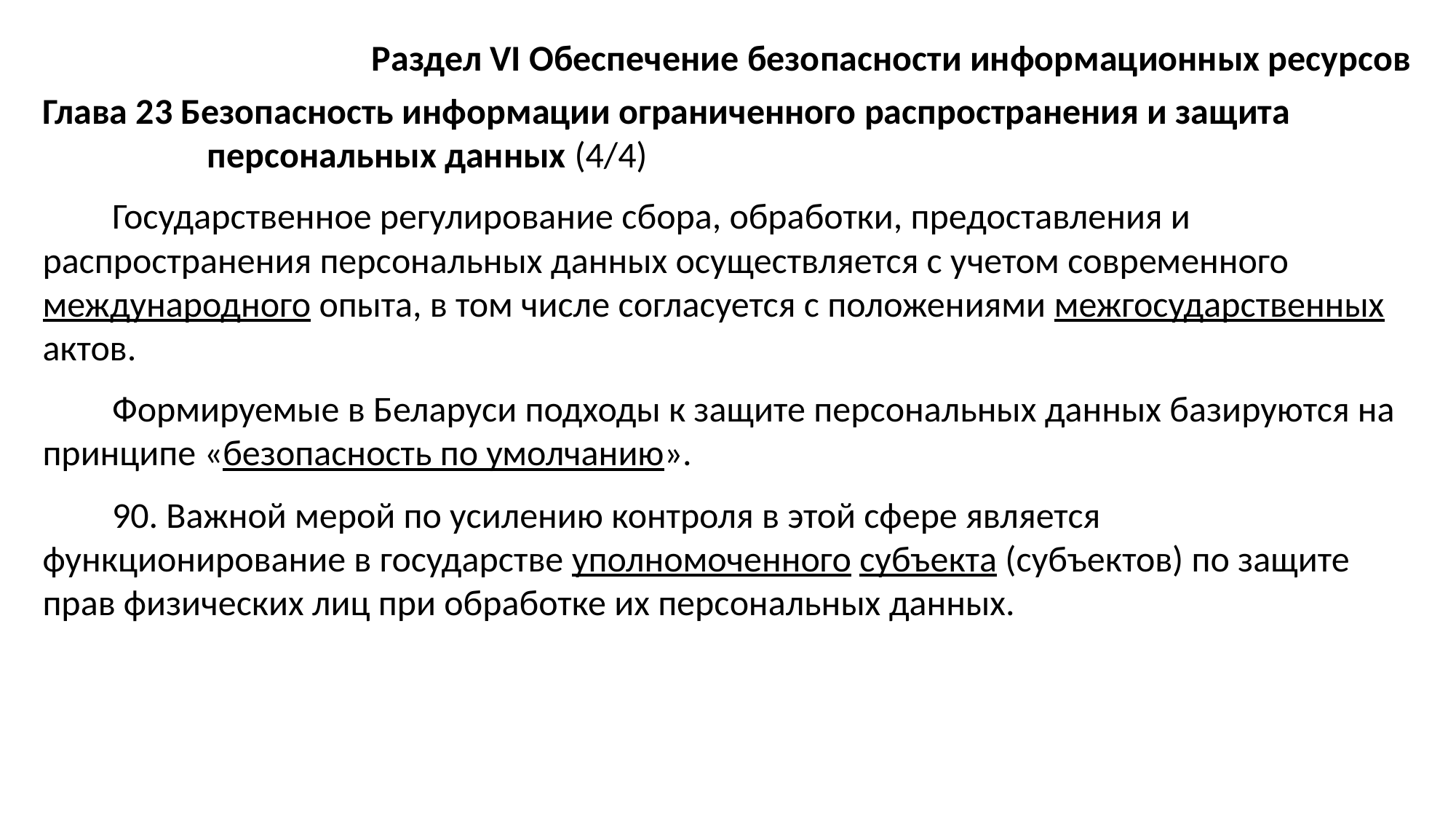

Раздел VI Обеспечение безопасности информационных ресурсов
Глава 23 Безопасность информации ограниченного распространения и защита персональных данных (4/4)
Государственное регулирование сбора, обработки, предоставления и распространения персональных данных осуществляется с учетом современного международного опыта, в том числе согласуется с положениями межгосударственных актов.
Формируемые в Беларуси подходы к защите персональных данных базируются на принципе «безопасность по умолчанию».
90. Важной мерой по усилению контроля в этой сфере является функционирование в государстве уполномоченного субъекта (субъектов) по защите прав физических лиц при обработке их персональных данных.